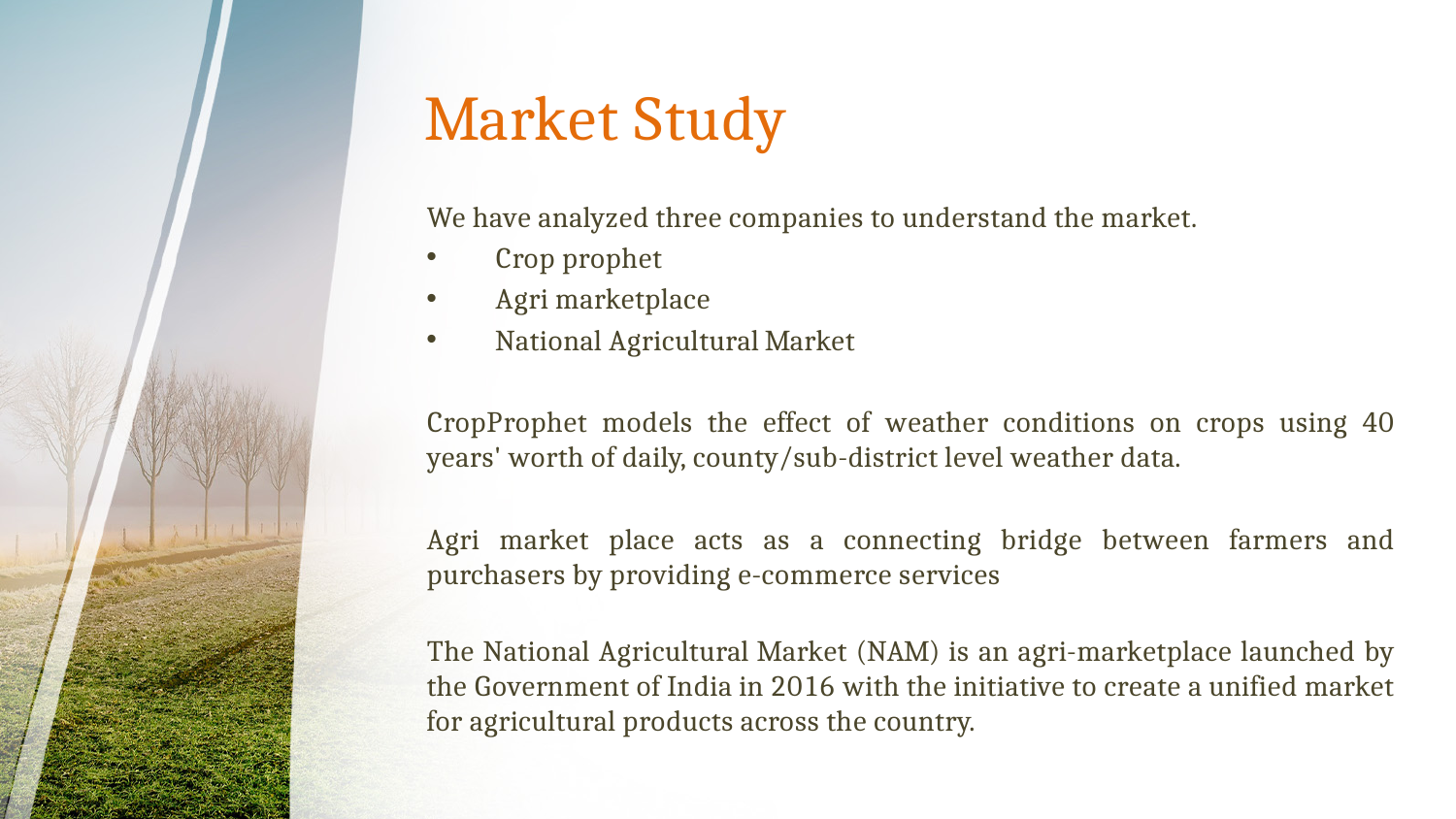

# Market Study
We have analyzed three companies to understand the market.
Crop prophet
Agri marketplace
National Agricultural Market

CropProphet models the effect of weather conditions on crops using 40 years' worth of daily, county/sub-district level weather data.

Agri market place acts as a connecting bridge between farmers and purchasers by providing e-commerce services

The National Agricultural Market (NAM) is an agri-marketplace launched by the Government of India in 2016 with the initiative to create a unified market for agricultural products across the country.